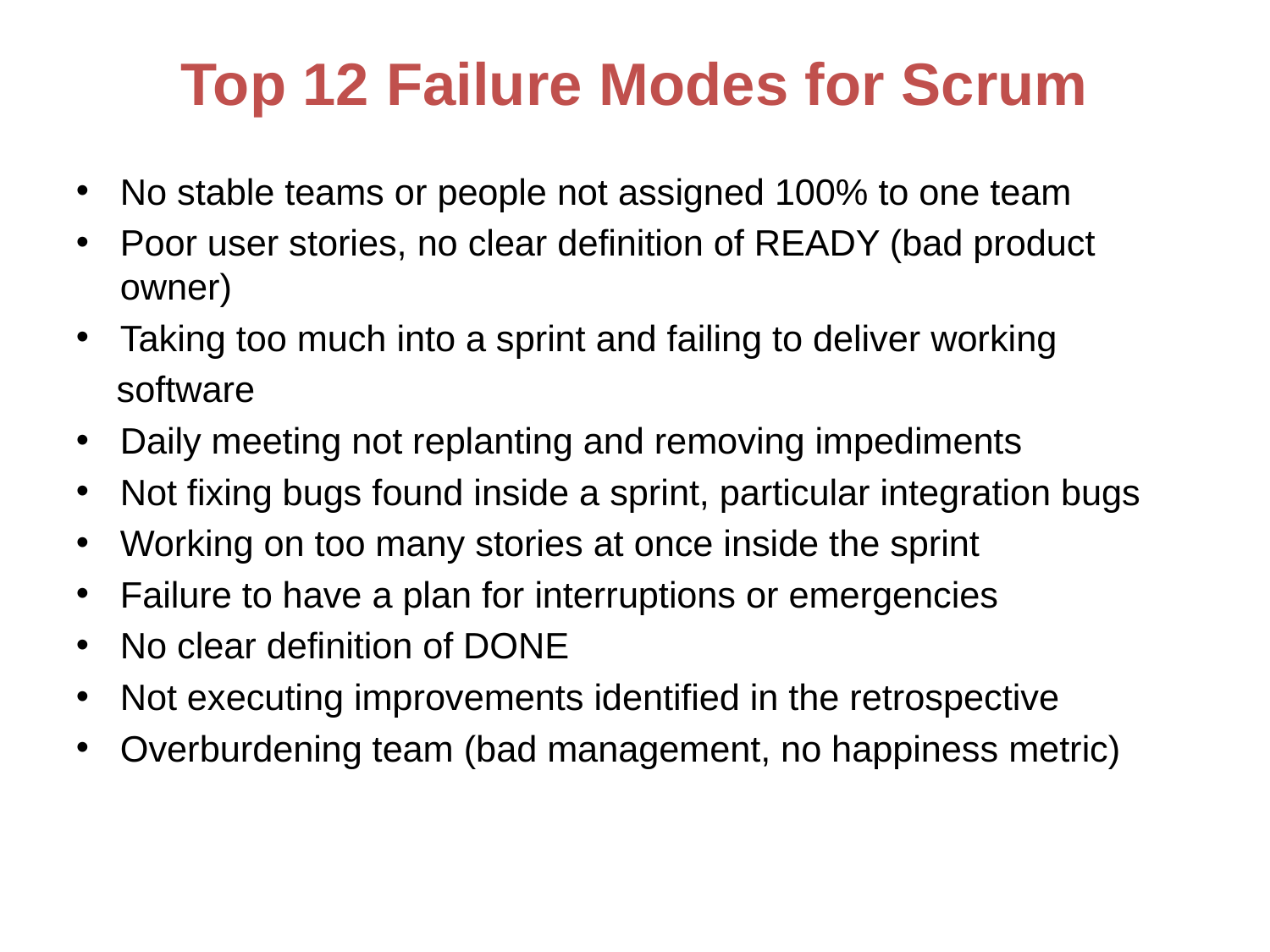

# Top 12 Failure Modes for Scrum
No stable teams or people not assigned 100% to one team
Poor user stories, no clear definition of READY (bad product owner)
Taking too much into a sprint and failing to deliver working
    software
Daily meeting not replanting and removing impediments
Not fixing bugs found inside a sprint, particular integration bugs
Working on too many stories at once inside the sprint
Failure to have a plan for interruptions or emergencies
No clear definition of DONE
Not executing improvements identified in the retrospective
Overburdening team (bad management, no happiness metric)